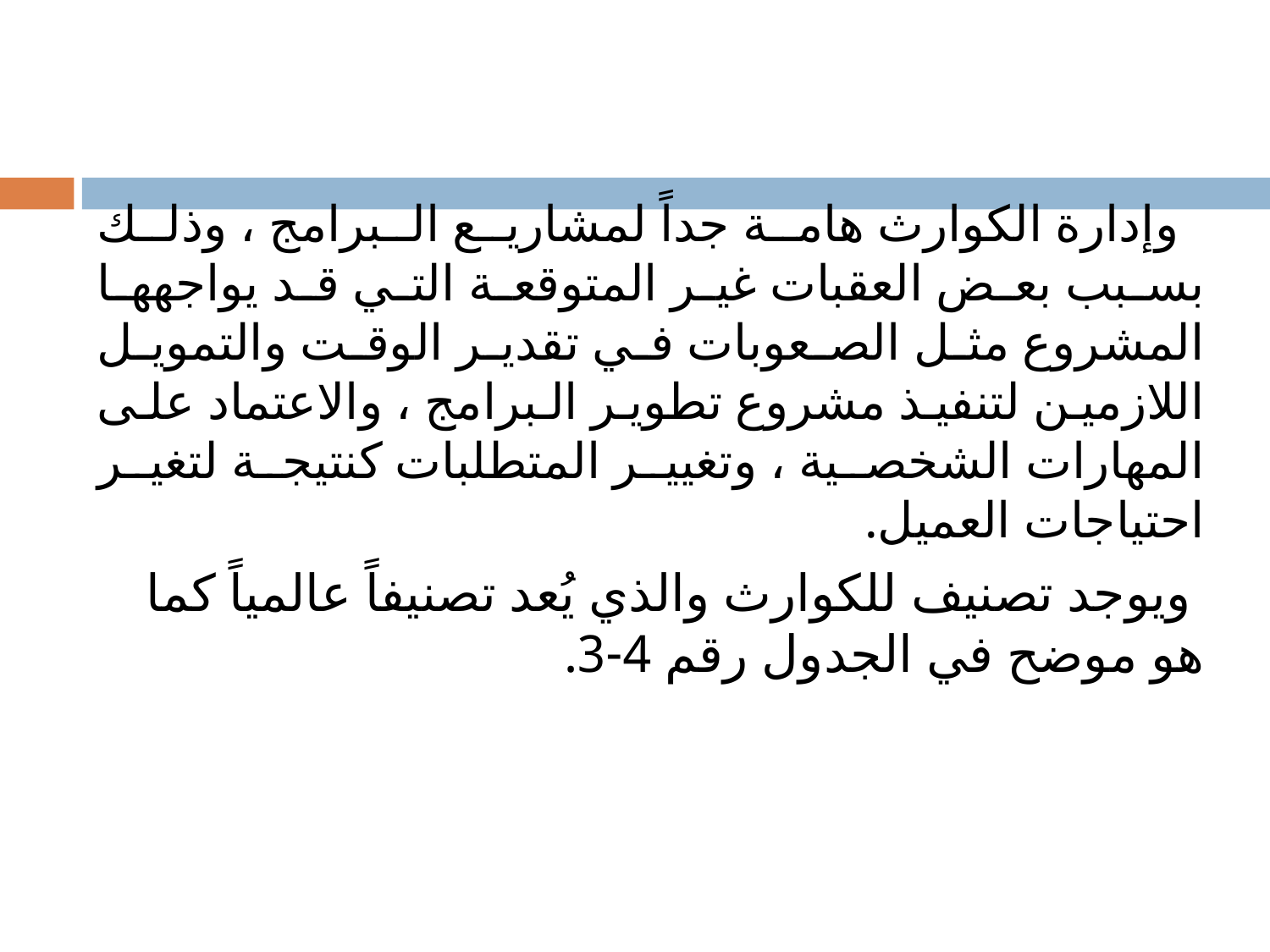

# وإدارة الكوارث هامة جداً لمشاريع البرامج ، وذلك بسبب بعض العقبات غير المتوقعة التي قد يواجهها المشروع مثل الصعوبات في تقدير الوقت والتمويل اللازمين لتنفيذ مشروع تطوير البرامج ، والاعتماد على المهارات الشخصية ، وتغيير المتطلبات كنتيجة لتغير احتياجات العميل.
 ويوجد تصنيف للكوارث والذي يُعد تصنيفاً عالمياً كما هو موضح في الجدول رقم 4-3.